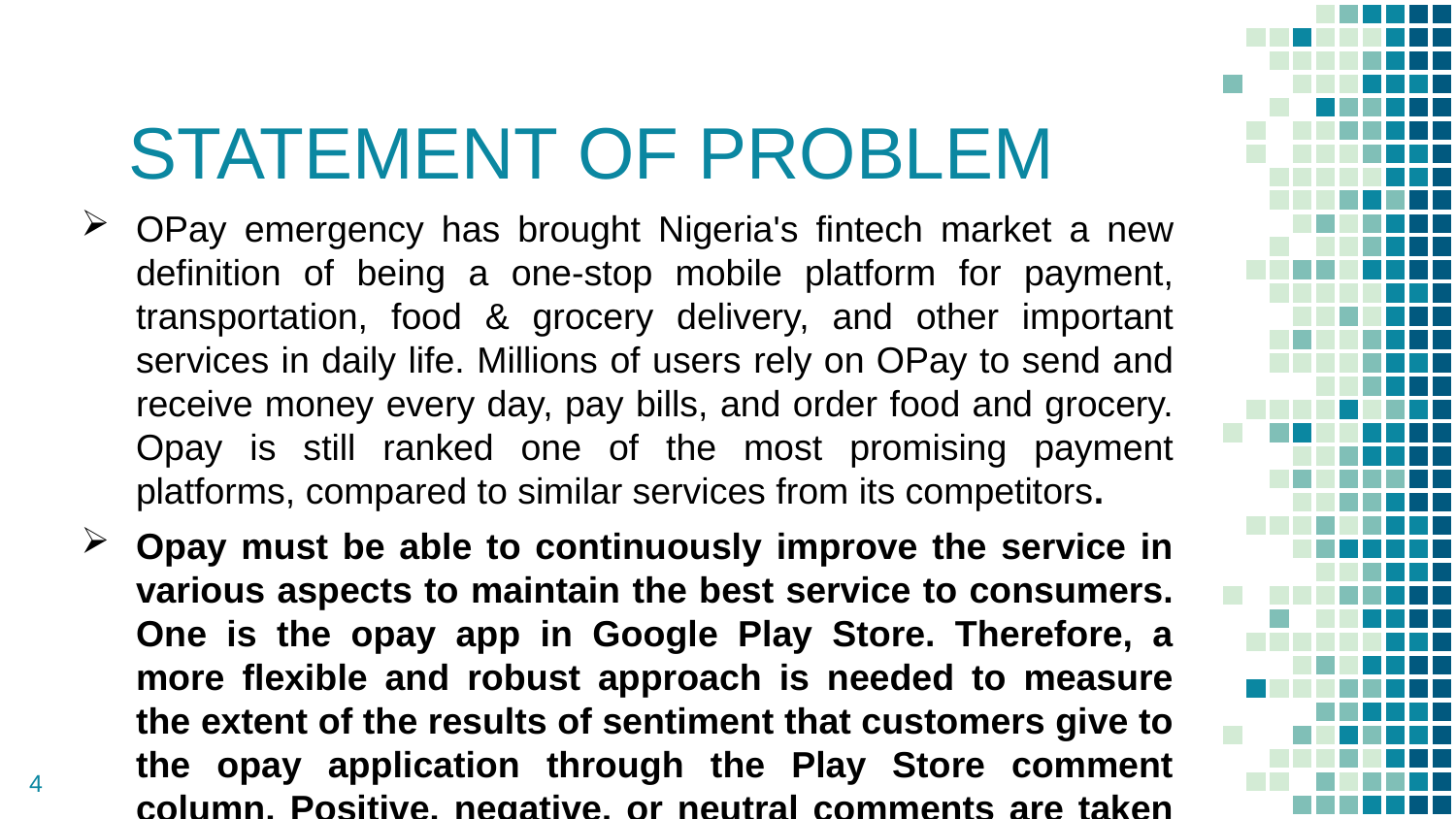

# STATEMENT OF PROBLEM
OPay emergency has brought Nigeria's fintech market a new definition of being a one-stop mobile platform for payment, transportation, food & grocery delivery, and other important services in daily life. Millions of users rely on OPay to send and receive money every day, pay bills, and order food and grocery. Opay is still ranked one of the most promising payment platforms, compared to similar services from its competitors.
Opay must be able to continuously improve the service in various aspects to maintain the best service to consumers. One is the opay app in Google Play Store. Therefore, a more flexible and robust approach is needed to measure the extent of the results of sentiment that customers give to the opay application through the Play Store comment column. Positive, negative, or neutral comments are taken to obtain customer opinion

4